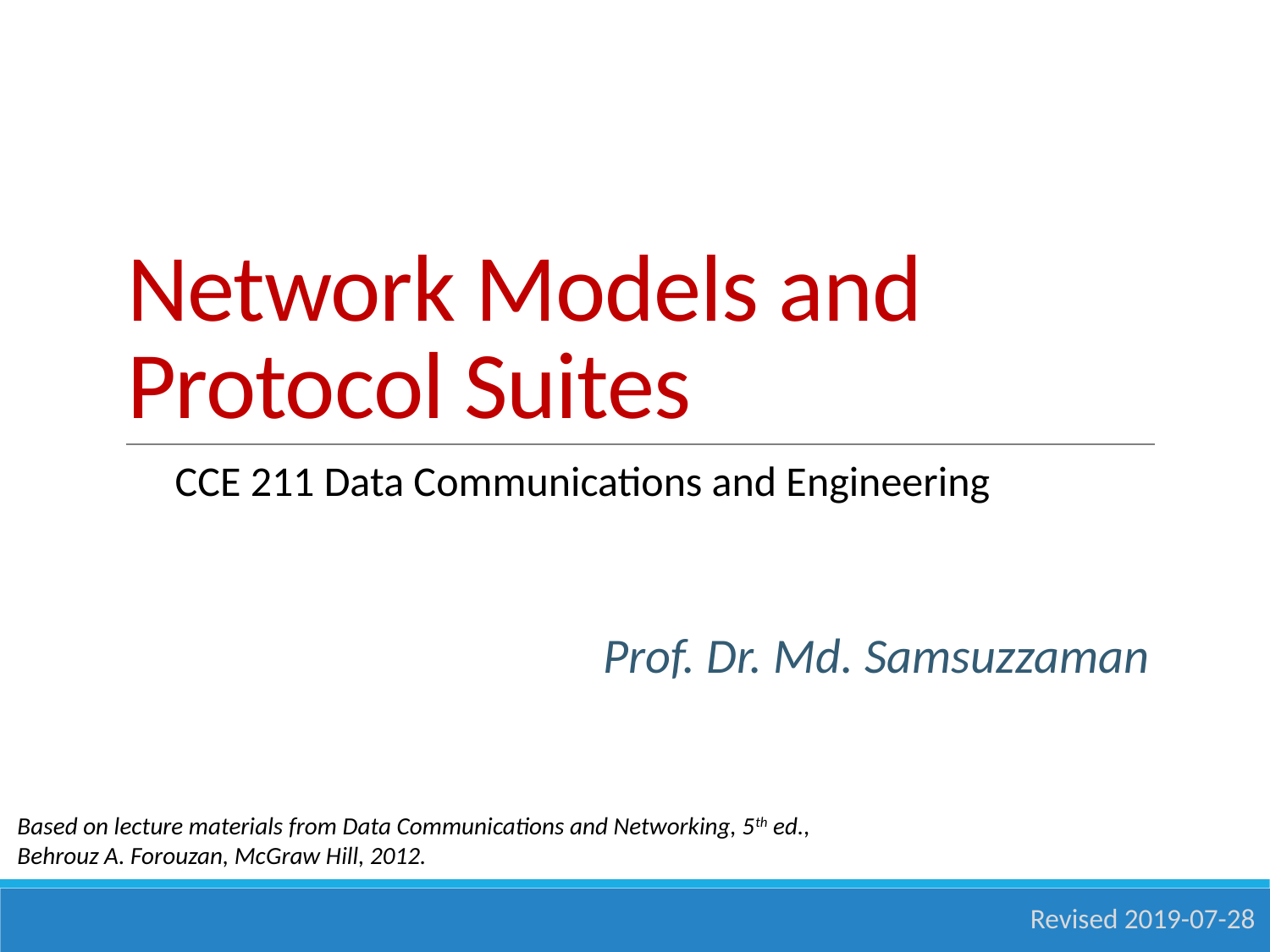

# Network Models and Protocol Suites
CCE 211 Data Communications and Engineering
Prof. Dr. Md. Samsuzzaman
Based on lecture materials from Data Communications and Networking, 5th ed.,
Behrouz A. Forouzan, McGraw Hill, 2012.
Revised 2019-07-28